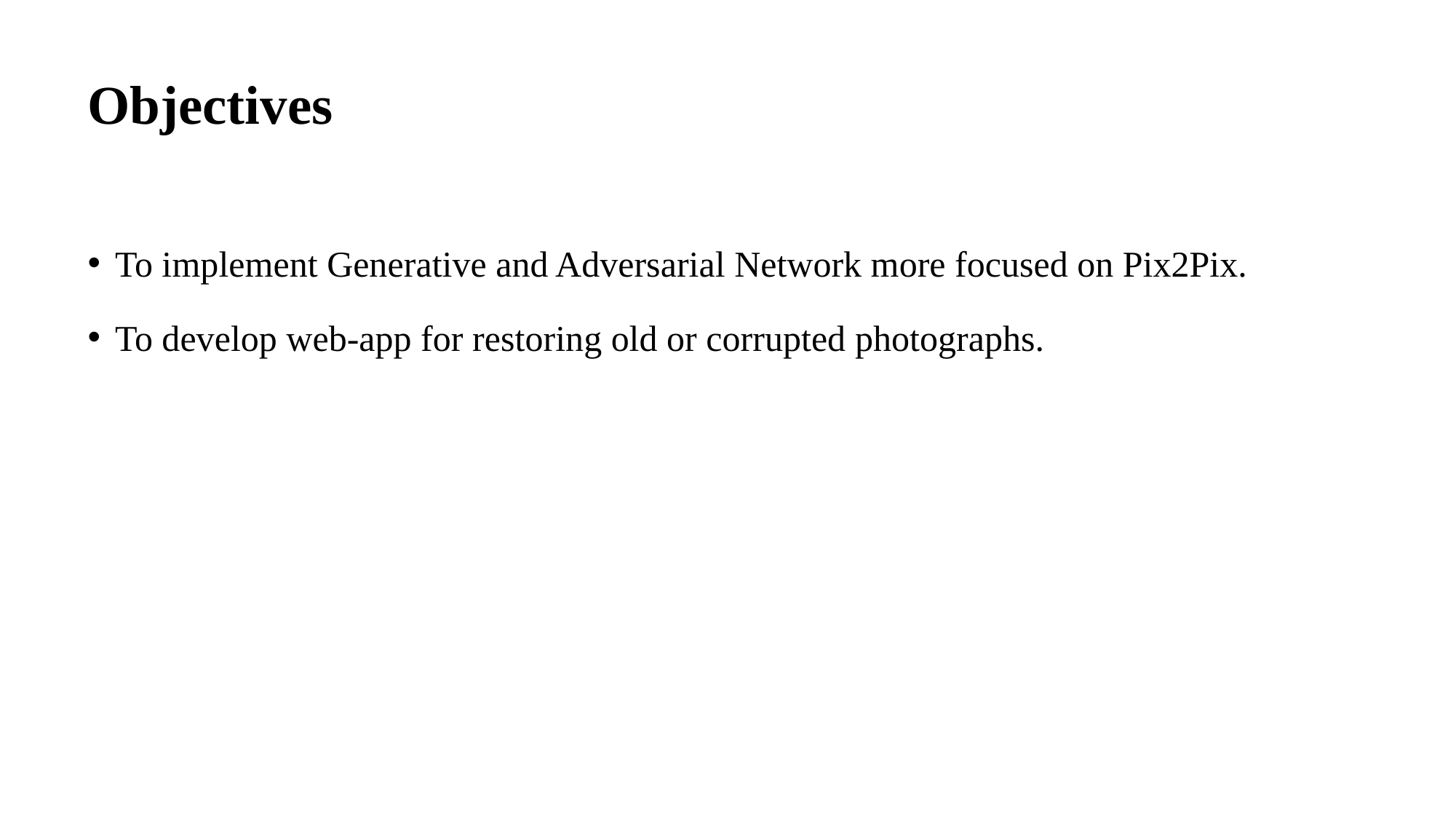

# Objectives
To implement Generative and Adversarial Network more focused on Pix2Pix.
To develop web-app for restoring old or corrupted photographs.